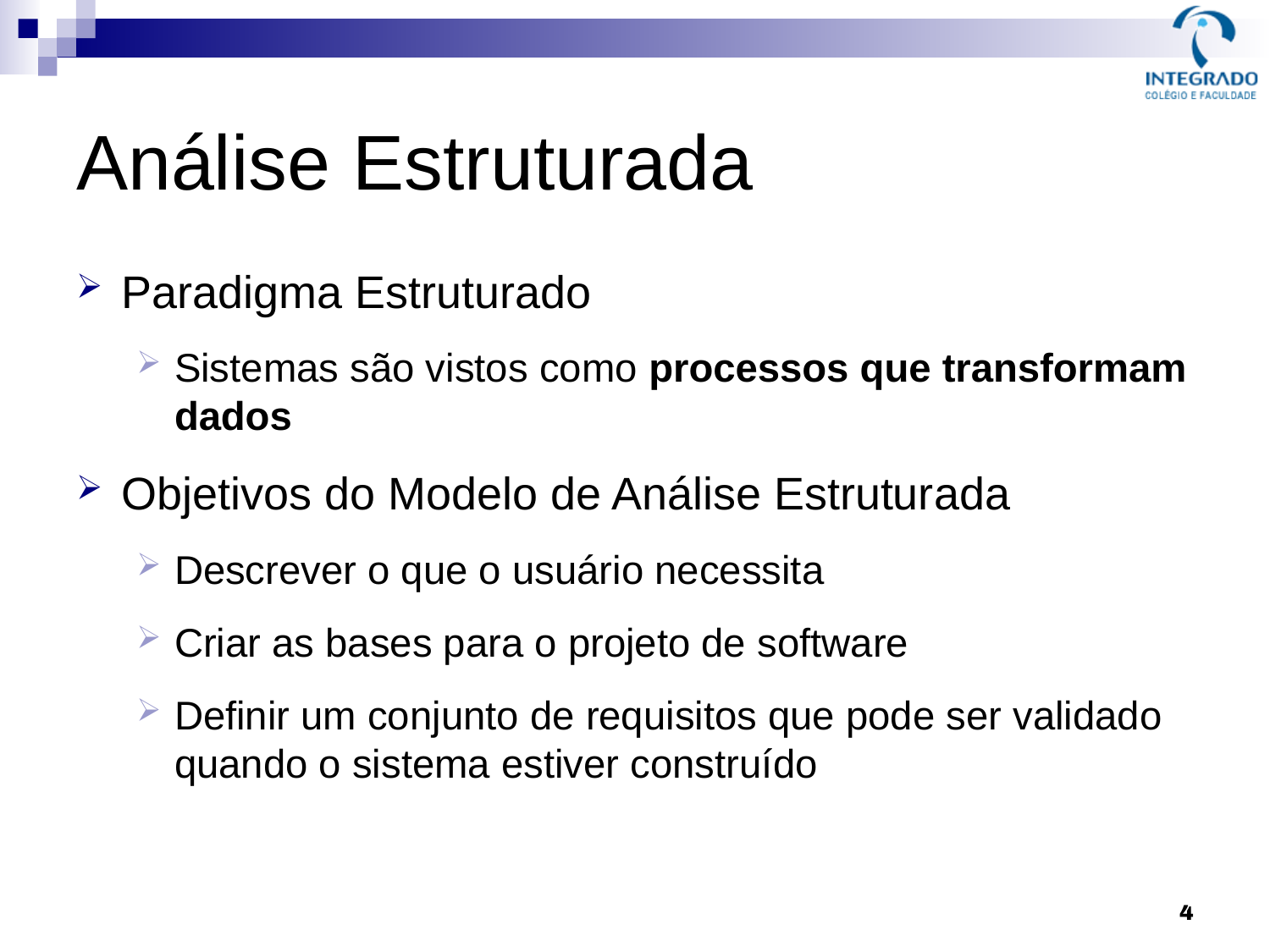

# Análise Estruturada
Paradigma Estruturado
Sistemas são vistos como processos que transformam dados
Objetivos do Modelo de Análise Estruturada
Descrever o que o usuário necessita
Criar as bases para o projeto de software
Definir um conjunto de requisitos que pode ser validado quando o sistema estiver construído
4